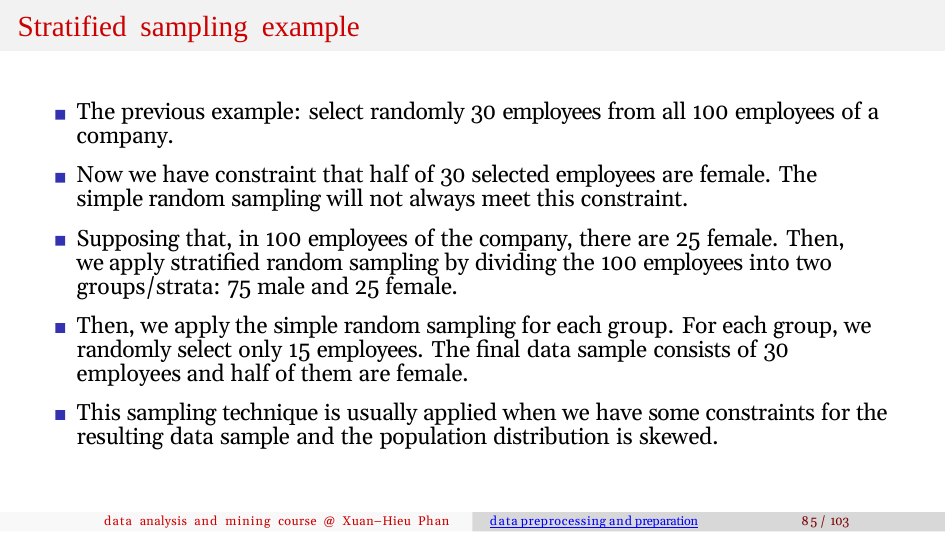

# Stratified sampling example
The previous example: select randomly 30 employees from all 100 employees of a company.
Now we have constraint that half of 30 selected employees are female. The simple random sampling will not always meet this constraint.
Supposing that, in 100 employees of the company, there are 25 female. Then, we apply stratified random sampling by dividing the 100 employees into two groups/strata: 75 male and 25 female.
Then, we apply the simple random sampling for each group. For each group, we randomly select only 15 employees. The final data sample consists of 30 employees and half of them are female.
This sampling technique is usually applied when we have some constraints for the resulting data sample and the population distribution is skewed.

data analysis and mining course @ Xuan–Hieu Phan
data preprocessing and preparation
85 / 103